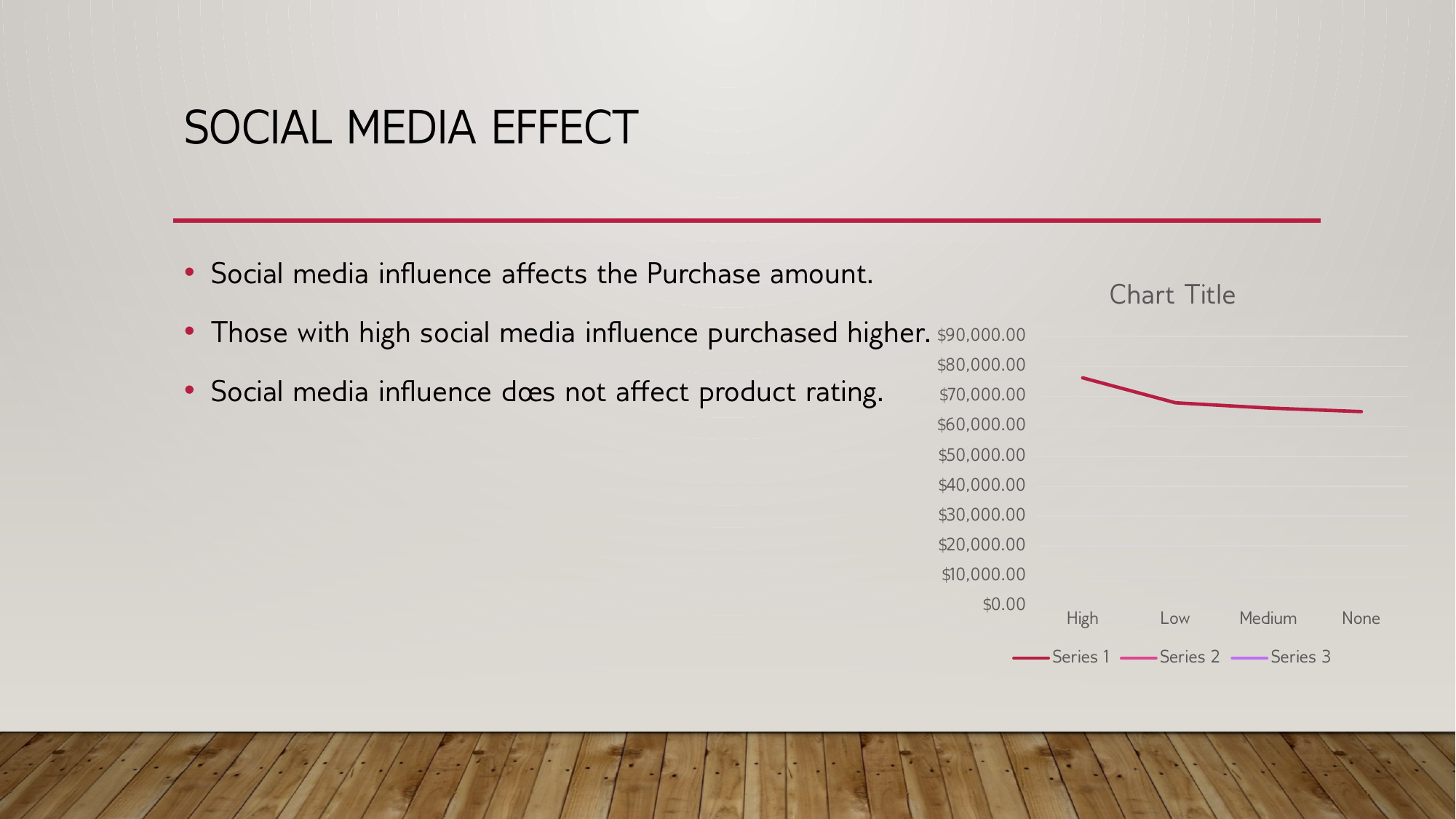

# Social media effect
Social media influence affects the Purchase amount.
Those with high social media influence purchased higher.
Social media influence does not affect product rating.

### Chart:

| Category | Series 1 | Series 2 | Series 3 |
|---|---|---|---|
| High | 76192.92 | None | 2.0 |
| Low | 67852.32 | None | None |
| Medium | 66108.02 | None | None |
| None | 64910.62 | None | None |